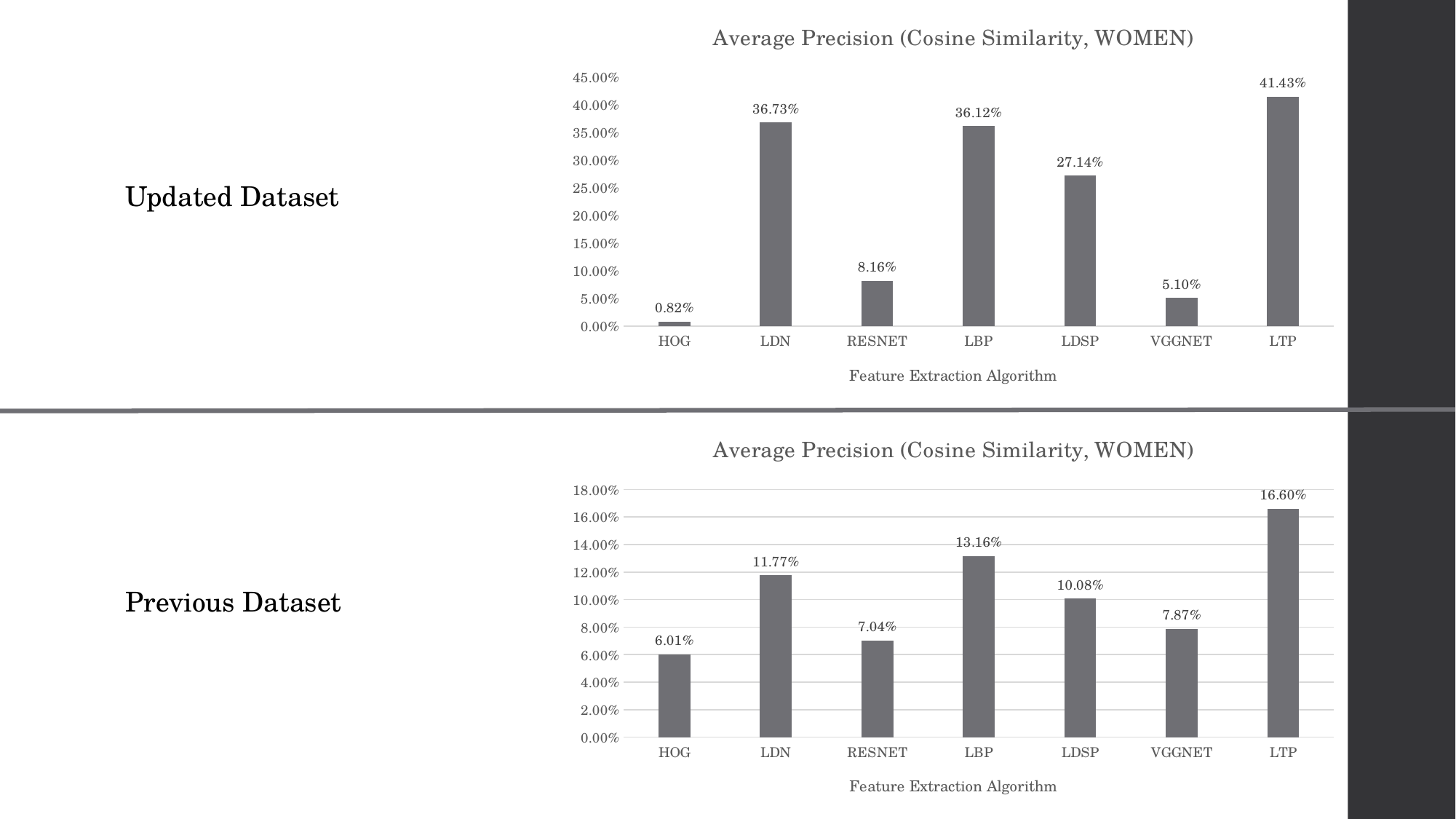

### Chart: Average Precision (Cosine Similarity, WOMEN)

| Category | Average Precision (WOMEN): |
|---|---|
| HOG | 0.00816326530612245 |
| LDN | 0.36734693877551045 |
| RESNET | 0.08163265306122448 |
| LBP | 0.3612244897959182 |
| LDSP | 0.27142857142857124 |
| VGGNET | 0.051020408163265314 |
| LTP | 0.41428571428571437 |
Updated Dataset

### Chart: Average Precision (Cosine Similarity, WOMEN)

| Category |  |
|---|---|
| HOG | 0.0601 |
| LDN | 0.1177 |
| RESNET | 0.0704 |
| LBP | 0.1316 |
| LDSP | 0.1008 |
| VGGNET | 0.0787 |
| LTP | 0.166 |
Previous Dataset